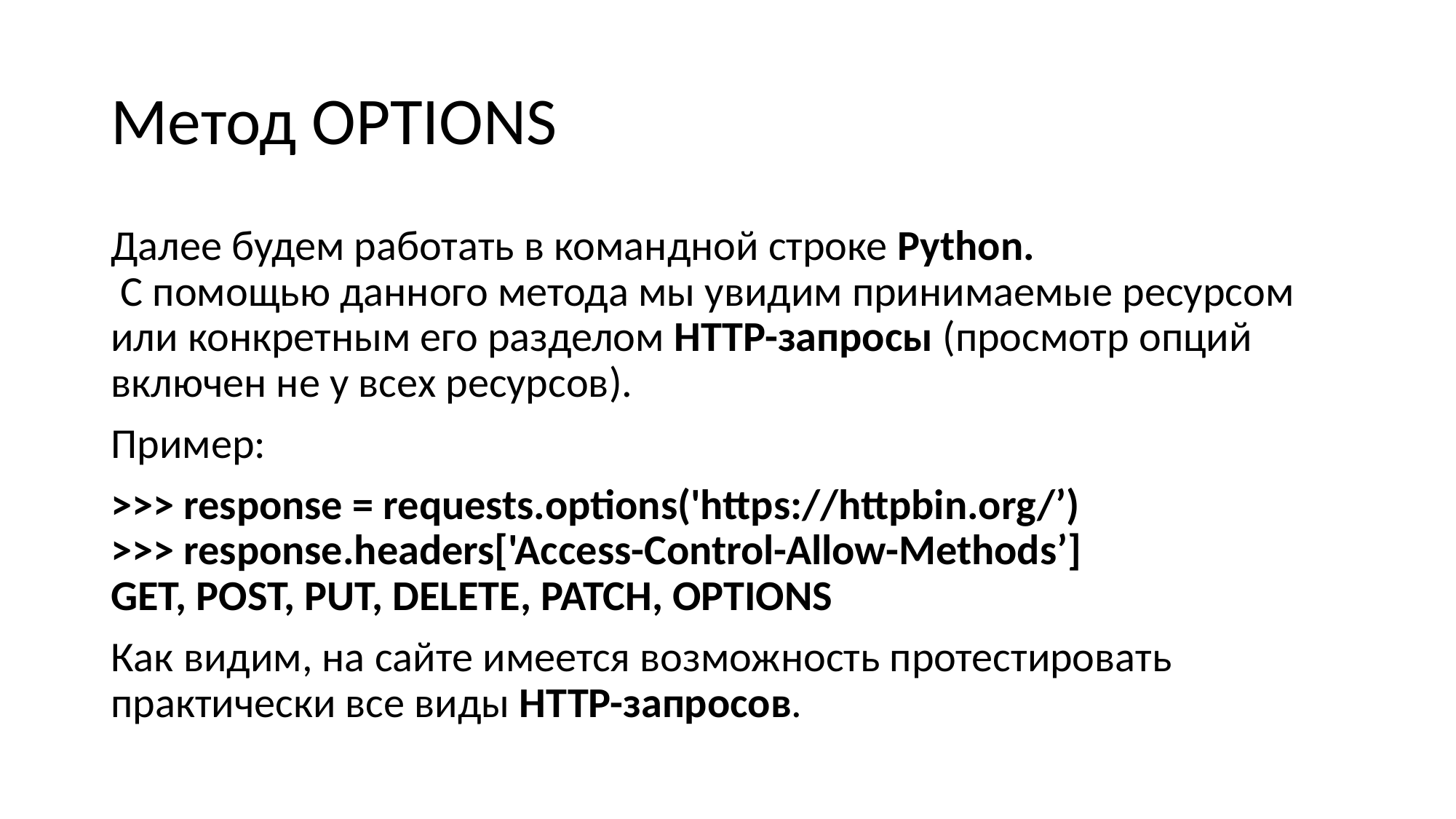

# Метод OPTIONS
Далее будем работать в командной строке Python.
 С помощью данного метода мы увидим принимаемые ресурсом или конкретным его разделом HTTP-запросы (просмотр опций включен не у всех ресурсов).
Пример:
>>> response = requests.options('https://httpbin.org/’)
>>> response.headers['Access-Control-Allow-Methods’]
GET, POST, PUT, DELETE, PATCH, OPTIONS
Как видим, на сайте имеется возможность протестировать практически все виды HTTP-запросов.